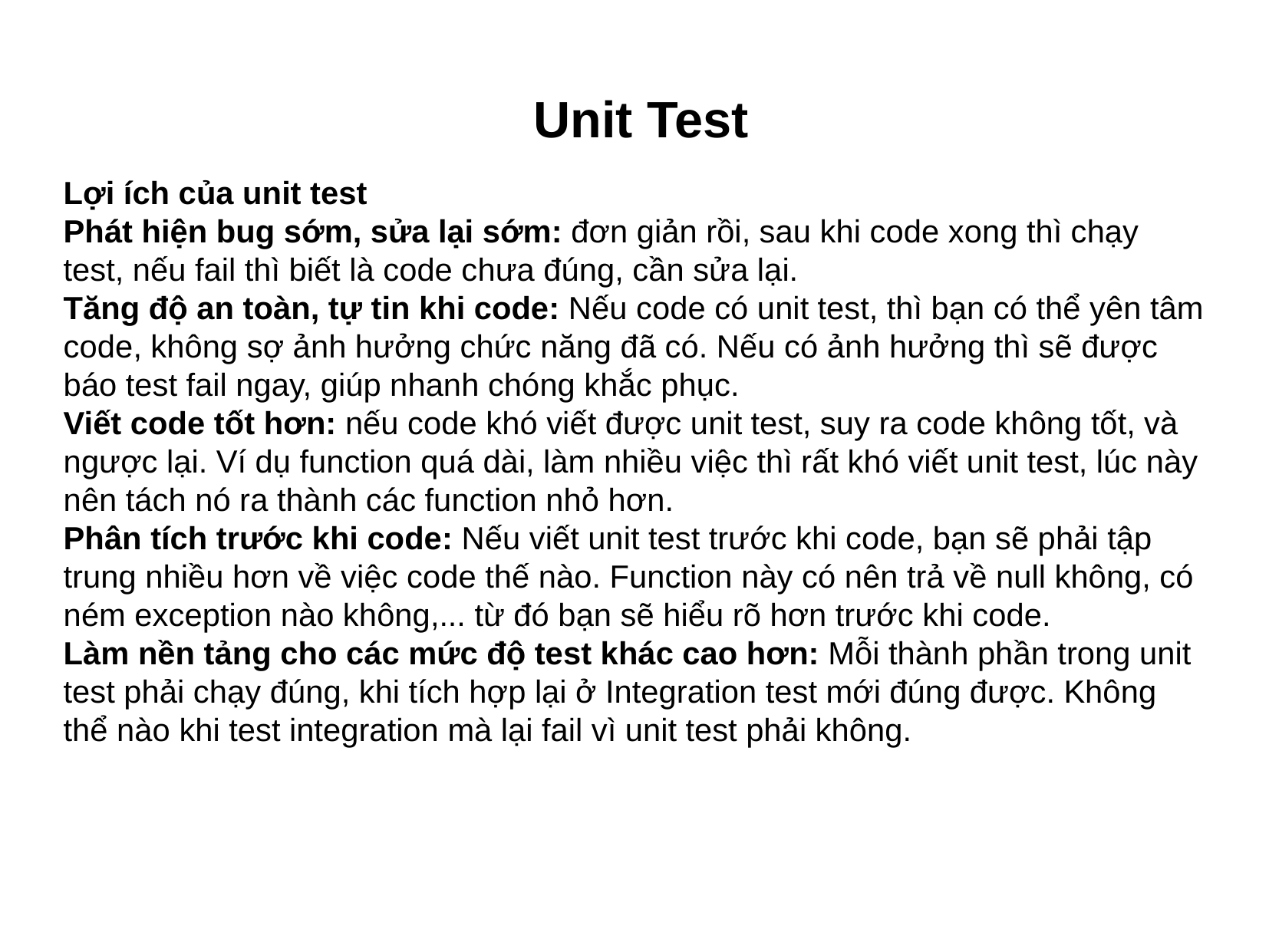

Unit Test
Lợi ích của unit test
Phát hiện bug sớm, sửa lại sớm: đơn giản rồi, sau khi code xong thì chạy test, nếu fail thì biết là code chưa đúng, cần sửa lại.
Tăng độ an toàn, tự tin khi code: Nếu code có unit test, thì bạn có thể yên tâm code, không sợ ảnh hưởng chức năng đã có. Nếu có ảnh hưởng thì sẽ được báo test fail ngay, giúp nhanh chóng khắc phục.
Viết code tốt hơn: nếu code khó viết được unit test, suy ra code không tốt, và ngược lại. Ví dụ function quá dài, làm nhiều việc thì rất khó viết unit test, lúc này nên tách nó ra thành các function nhỏ hơn.
Phân tích trước khi code: Nếu viết unit test trước khi code, bạn sẽ phải tập trung nhiều hơn về việc code thế nào. Function này có nên trả về null không, có ném exception nào không,... từ đó bạn sẽ hiểu rõ hơn trước khi code.
Làm nền tảng cho các mức độ test khác cao hơn: Mỗi thành phần trong unit test phải chạy đúng, khi tích hợp lại ở Integration test mới đúng được. Không thể nào khi test integration mà lại fail vì unit test phải không.